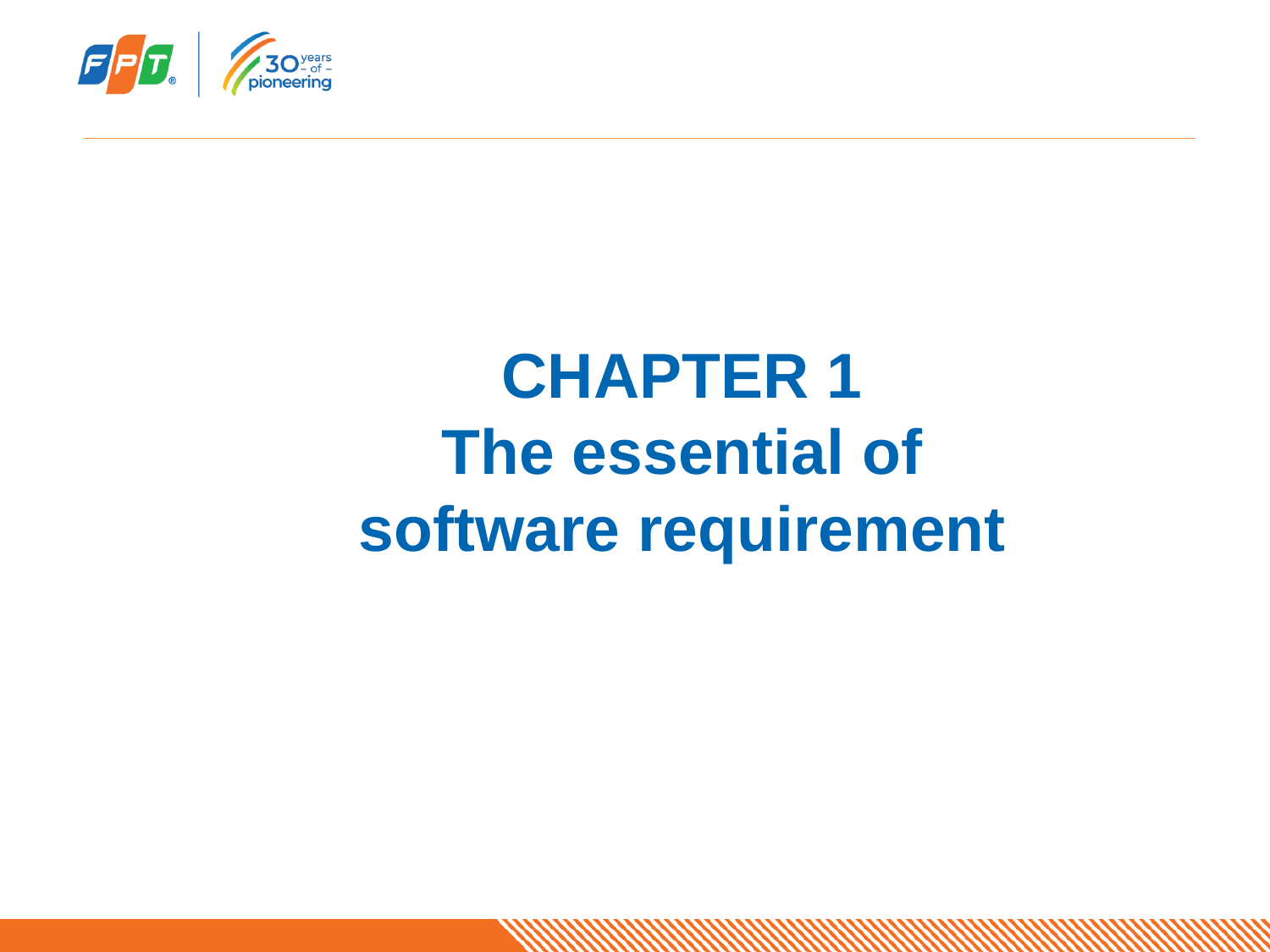

# CHAPTER 1 The essential of software requirement